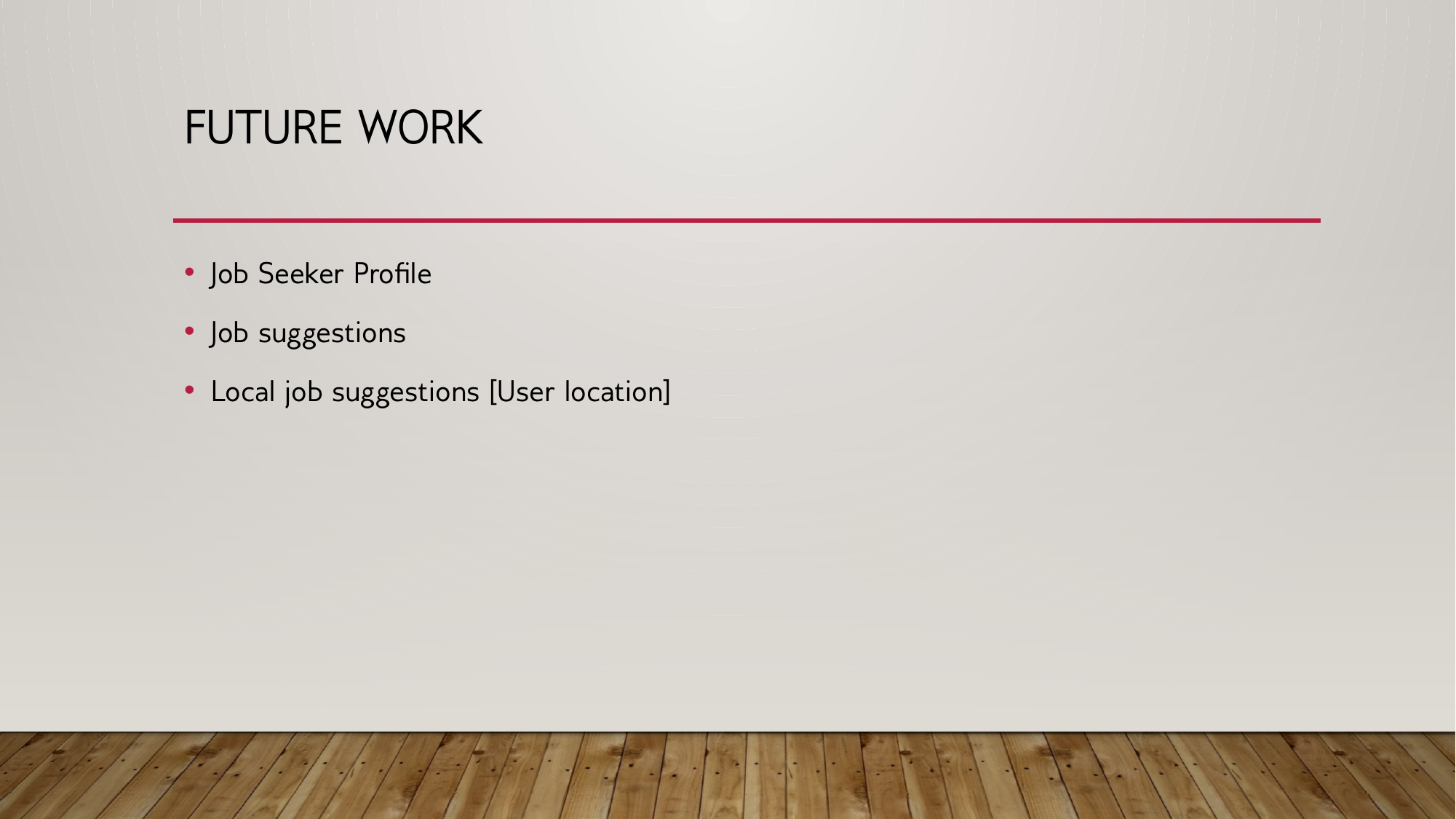

# Future work
Job Seeker Profile
Job suggestions
Local job suggestions [User location]